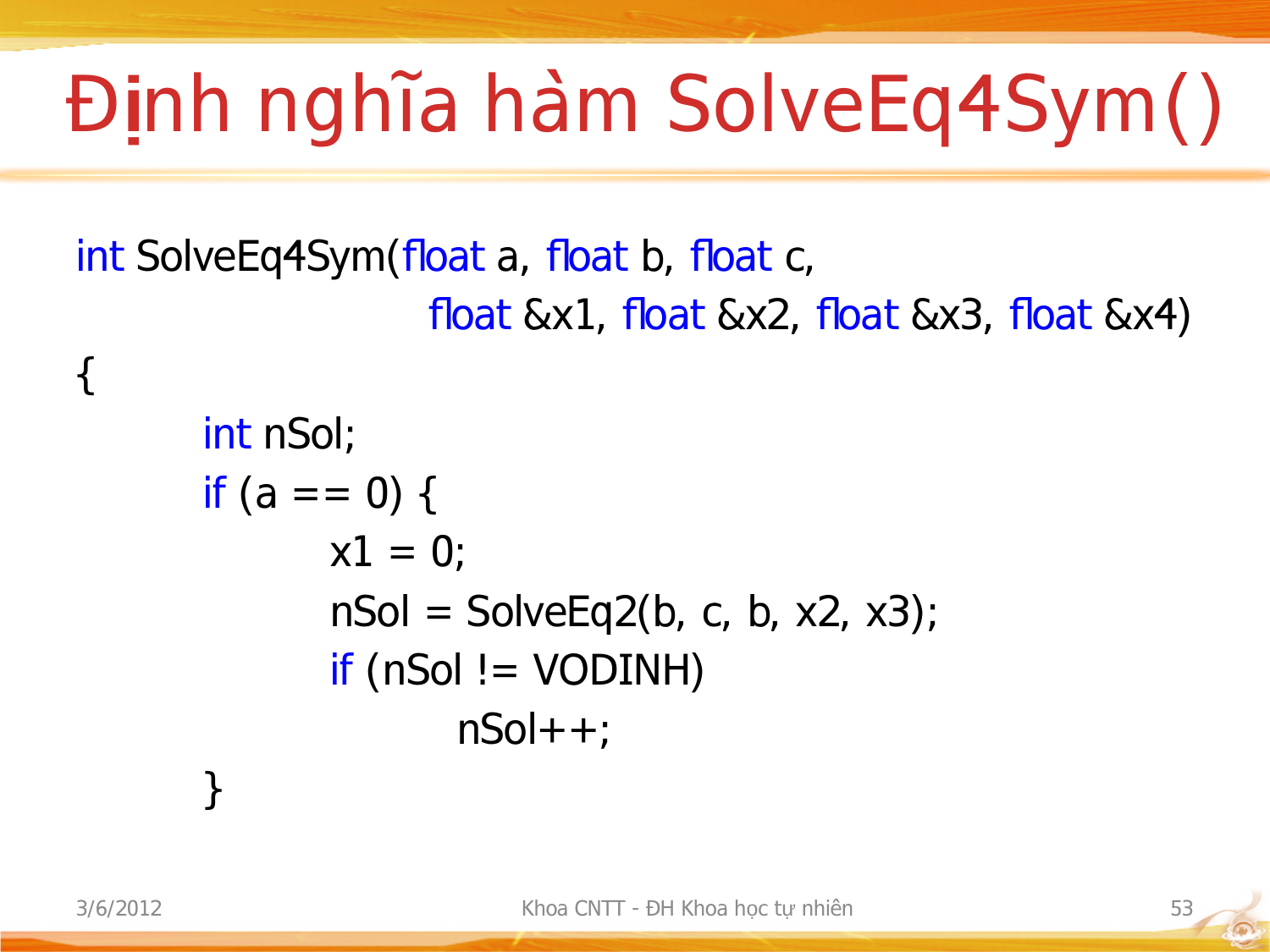

# Định nghĩa hàm SolveEq4Sym()
int SolveEq4Sym(float a, float b, float c,
float &x1, float &x2, float &x3, float &x4)
{
	int nSol;
	if (a == 0) {
		x1 = 0;
		nSol = SolveEq2(b, c, b, x2, x3);
		if (nSol != VODINH)
			nSol++;
	}
3/6/2012
Khoa CNTT - ĐH Khoa học tự nhiên
53